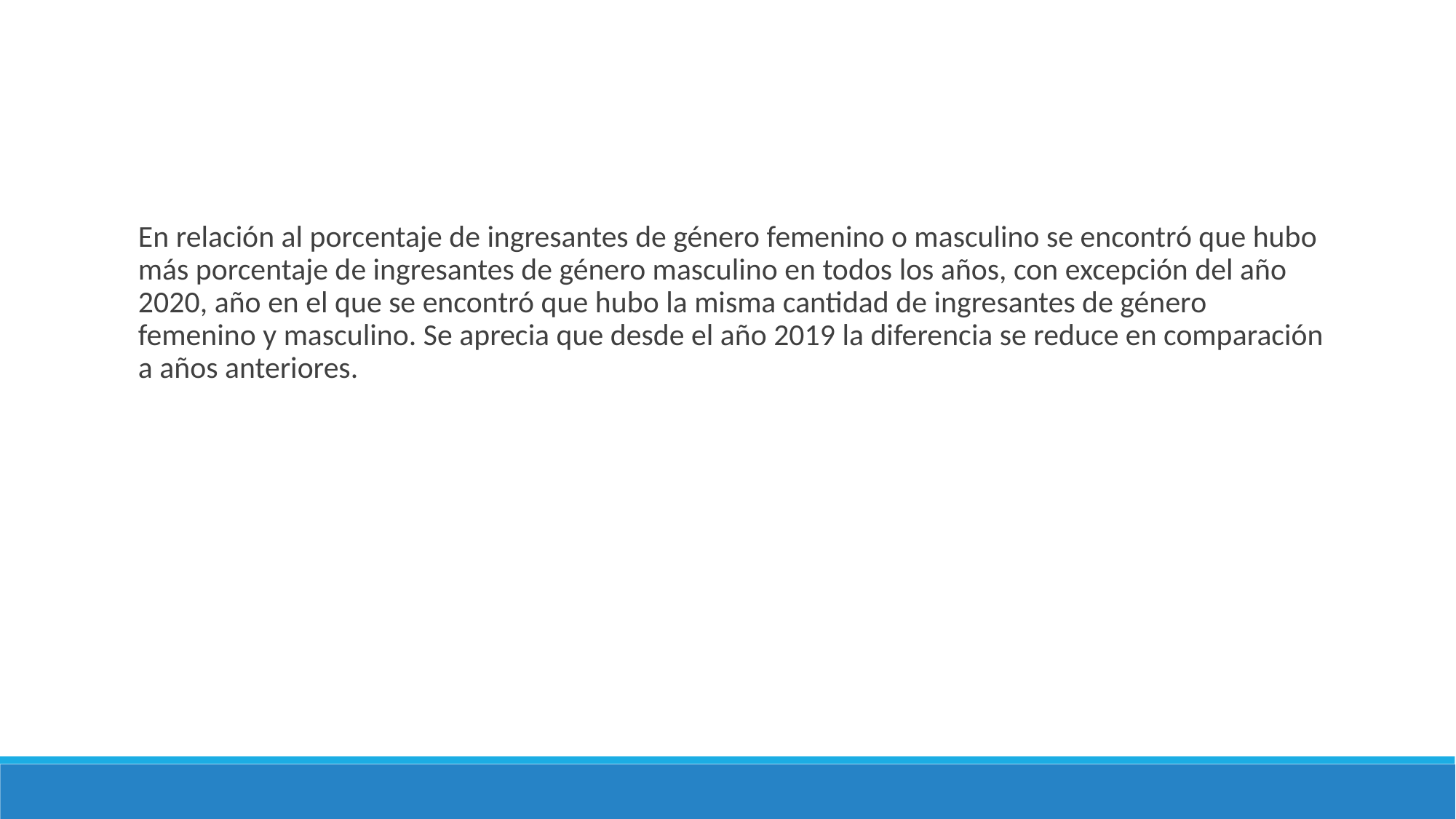

En relación al porcentaje de ingresantes de género femenino o masculino se encontró que hubo más porcentaje de ingresantes de género masculino en todos los años, con excepción del año 2020, año en el que se encontró que hubo la misma cantidad de ingresantes de género femenino y masculino. Se aprecia que desde el año 2019 la diferencia se reduce en comparación a años anteriores.